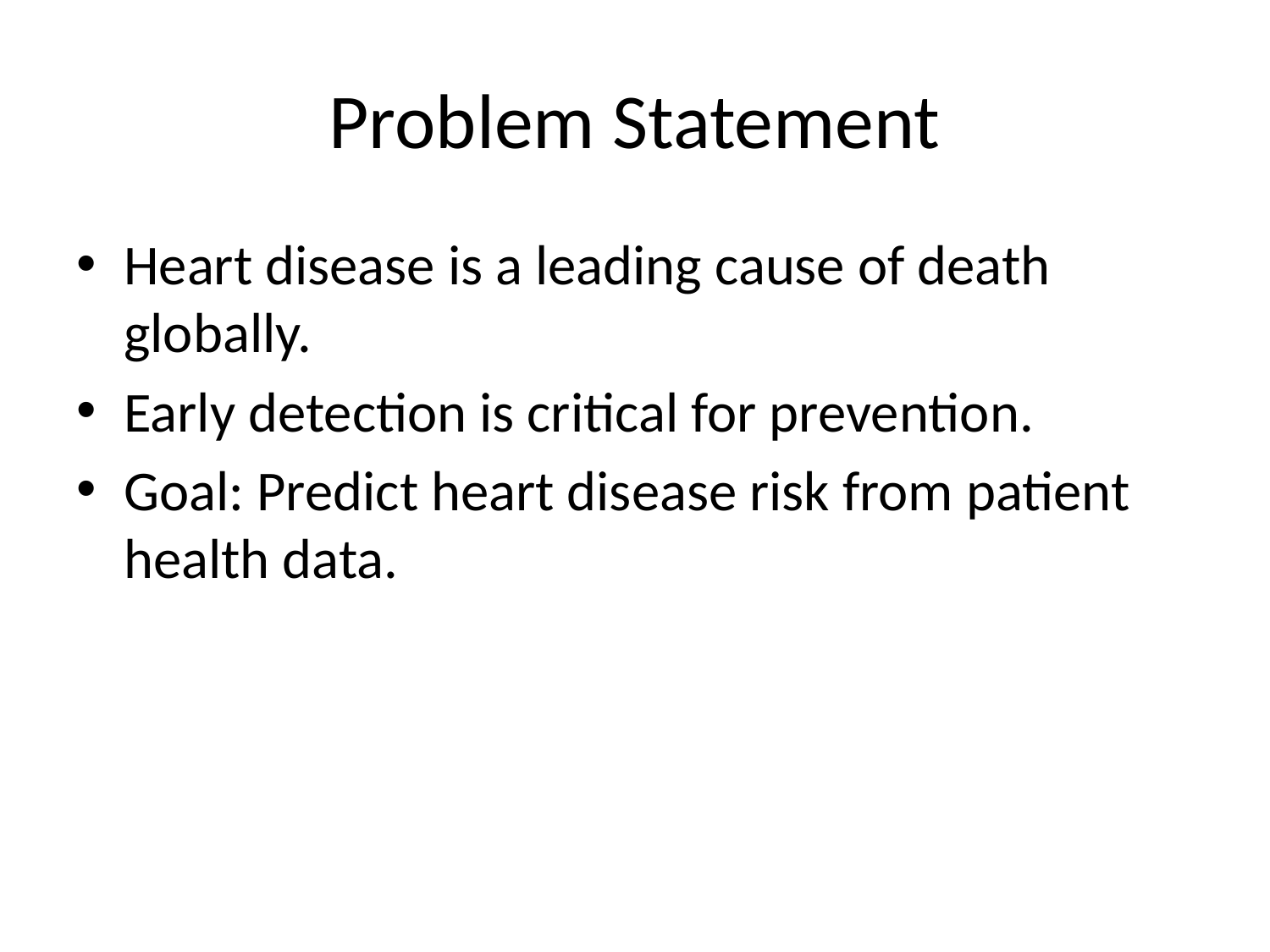

# Problem Statement
Heart disease is a leading cause of death globally.
Early detection is critical for prevention.
Goal: Predict heart disease risk from patient health data.